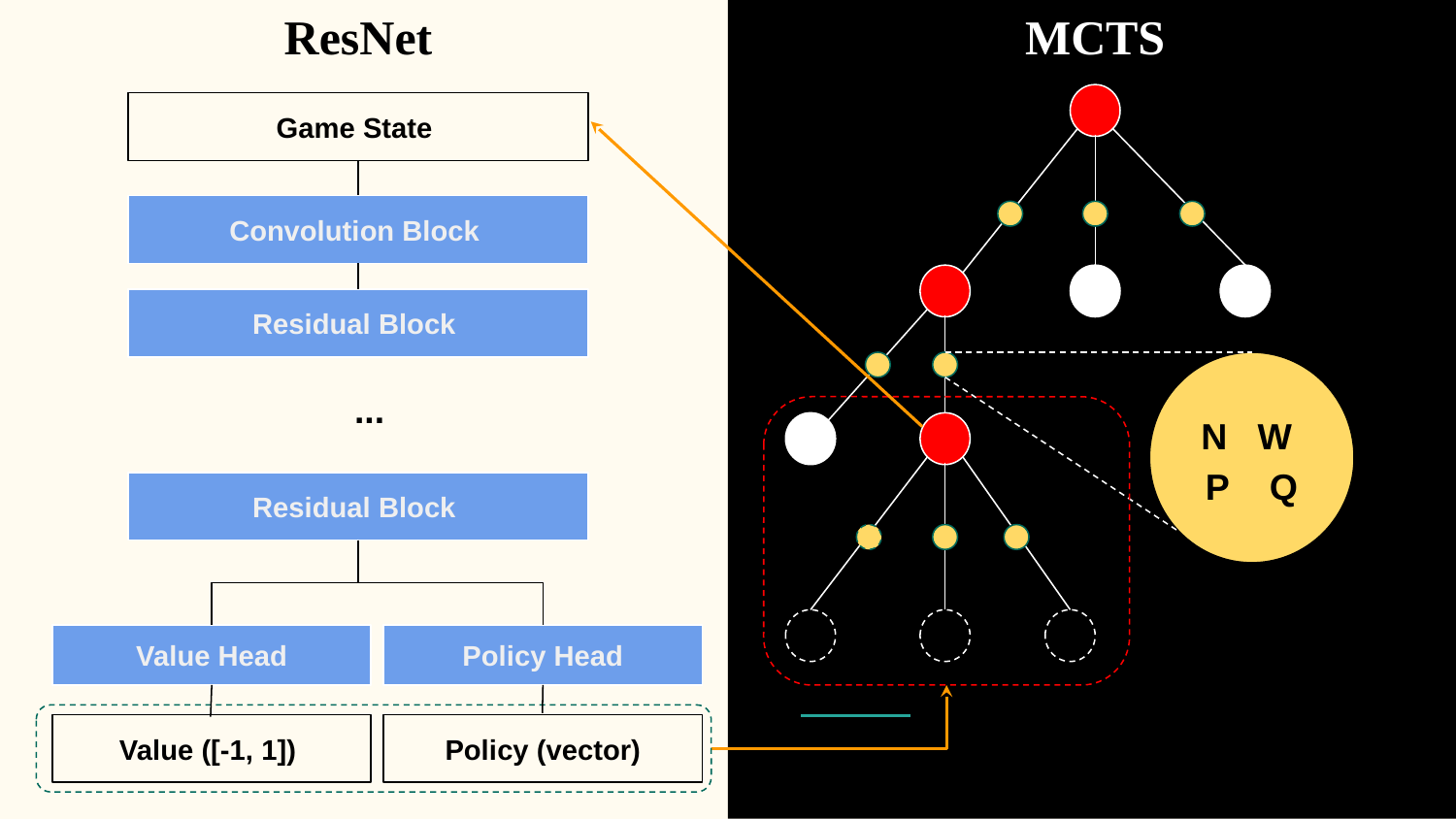

# ResNet
MCTS

Game State
Convolution Block

Residual Block

N   W
P    Q
...

Residual Block

Value Head
Policy Head

Value ([-1, 1])
Policy (vector)